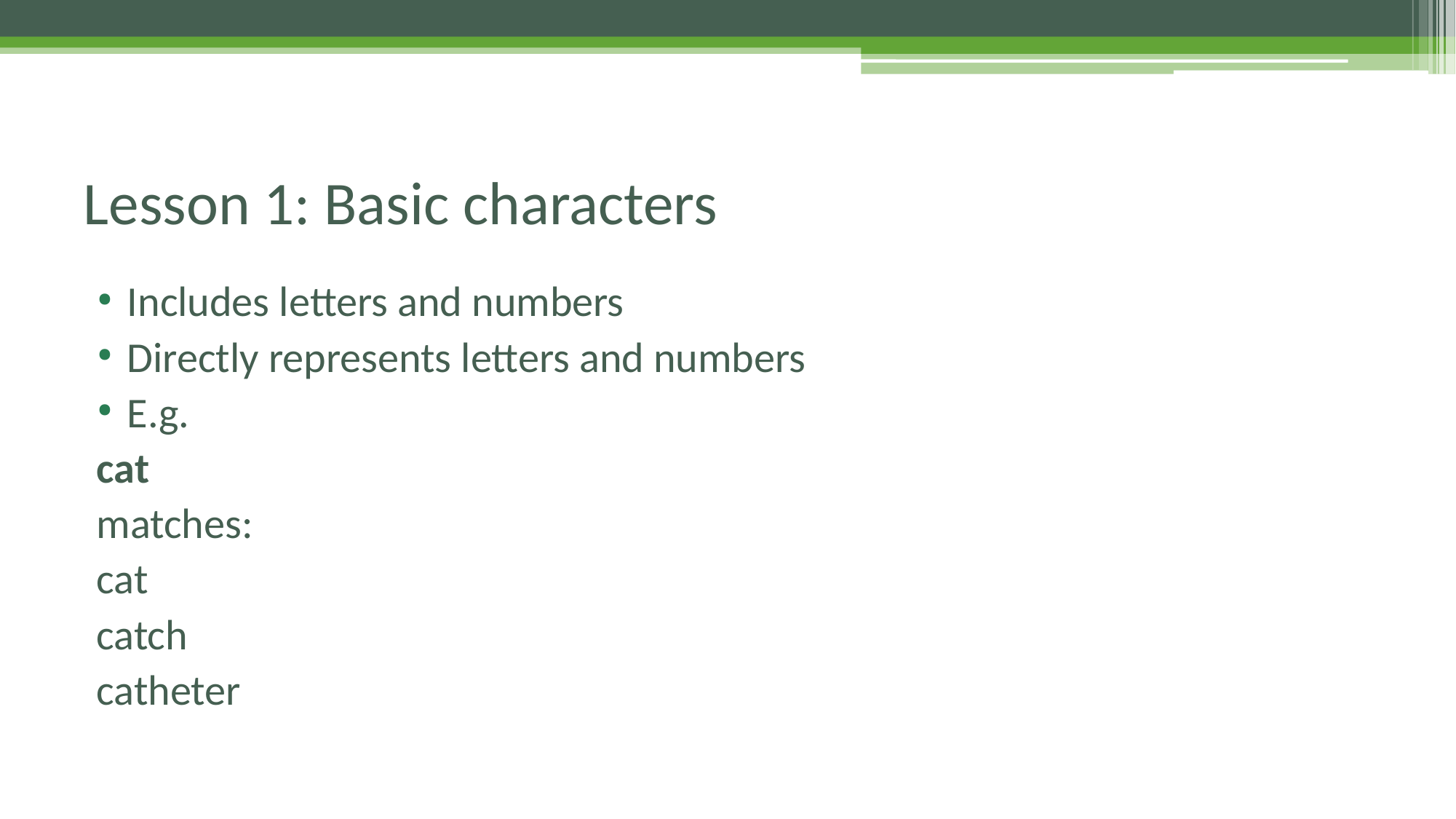

# Lesson 1: Basic characters
Includes letters and numbers
Directly represents letters and numbers
E.g.
cat
matches:
cat
catch
catheter